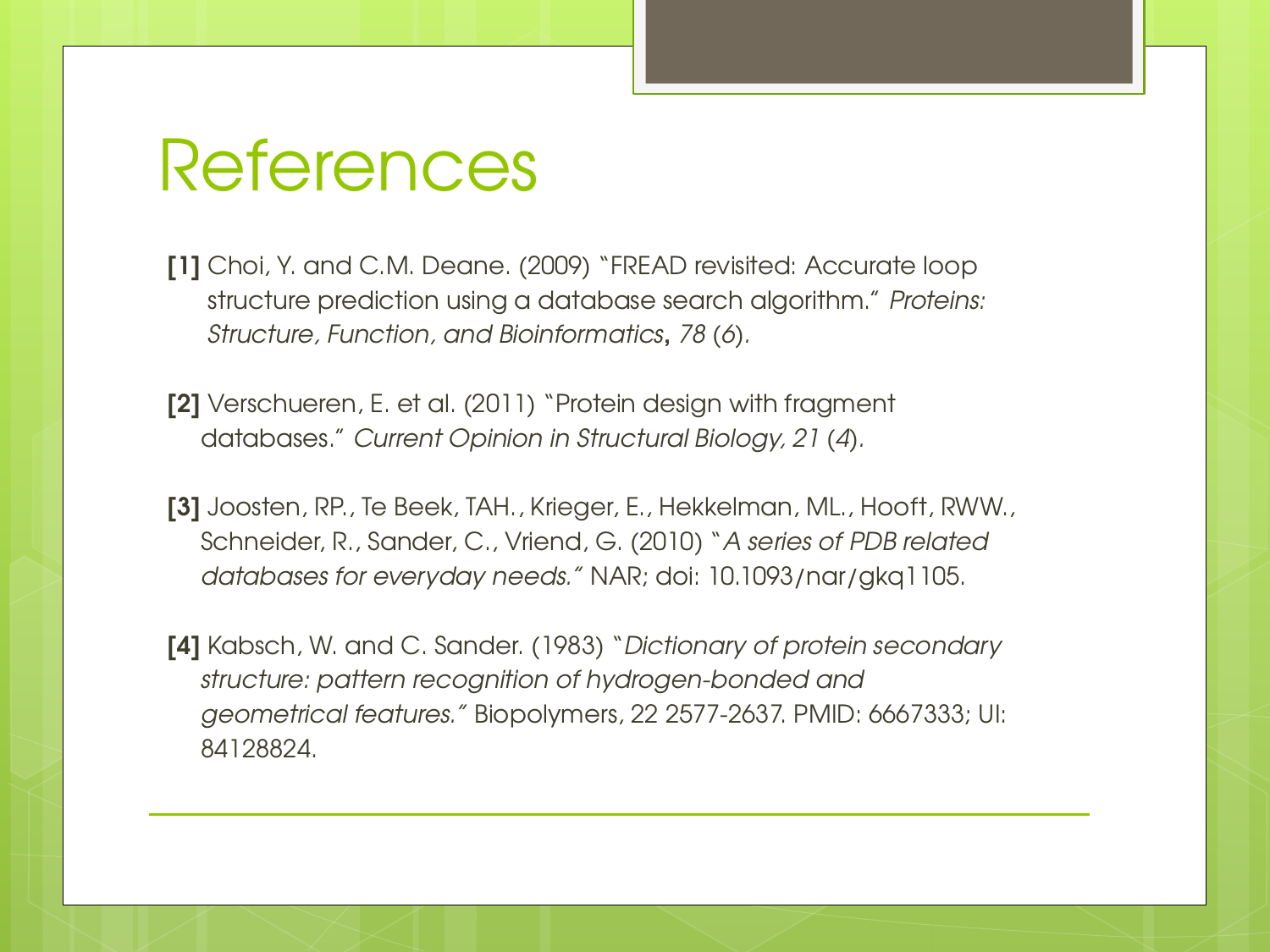

# References
[1] Choi, Y. and C.M. Deane. (2009) “FREAD revisited: Accurate loop
      structure prediction using a database search algorithm.” Proteins:
      Structure, Function, and Bioinformatics, 78 (6).

[2] Verschueren, E. et al. (2011) “Protein design with fragment
     databases.” Current Opinion in Structural Biology, 21 (4).

[3] Joosten, RP., Te Beek, TAH., Krieger, E., Hekkelman, ML., Hooft, RWW.,
     Schneider, R., Sander, C., Vriend, G. (2010) “A series of PDB related
     databases for everyday needs.” NAR; doi: 10.1093/nar/gkq1105.

[4] Kabsch, W. and C. Sander. (1983) “Dictionary of protein secondary
     structure: pattern recognition of hydrogen-bonded and
     geometrical features.” Biopolymers, 22 2577-2637. PMID: 6667333; UI:
     84128824.